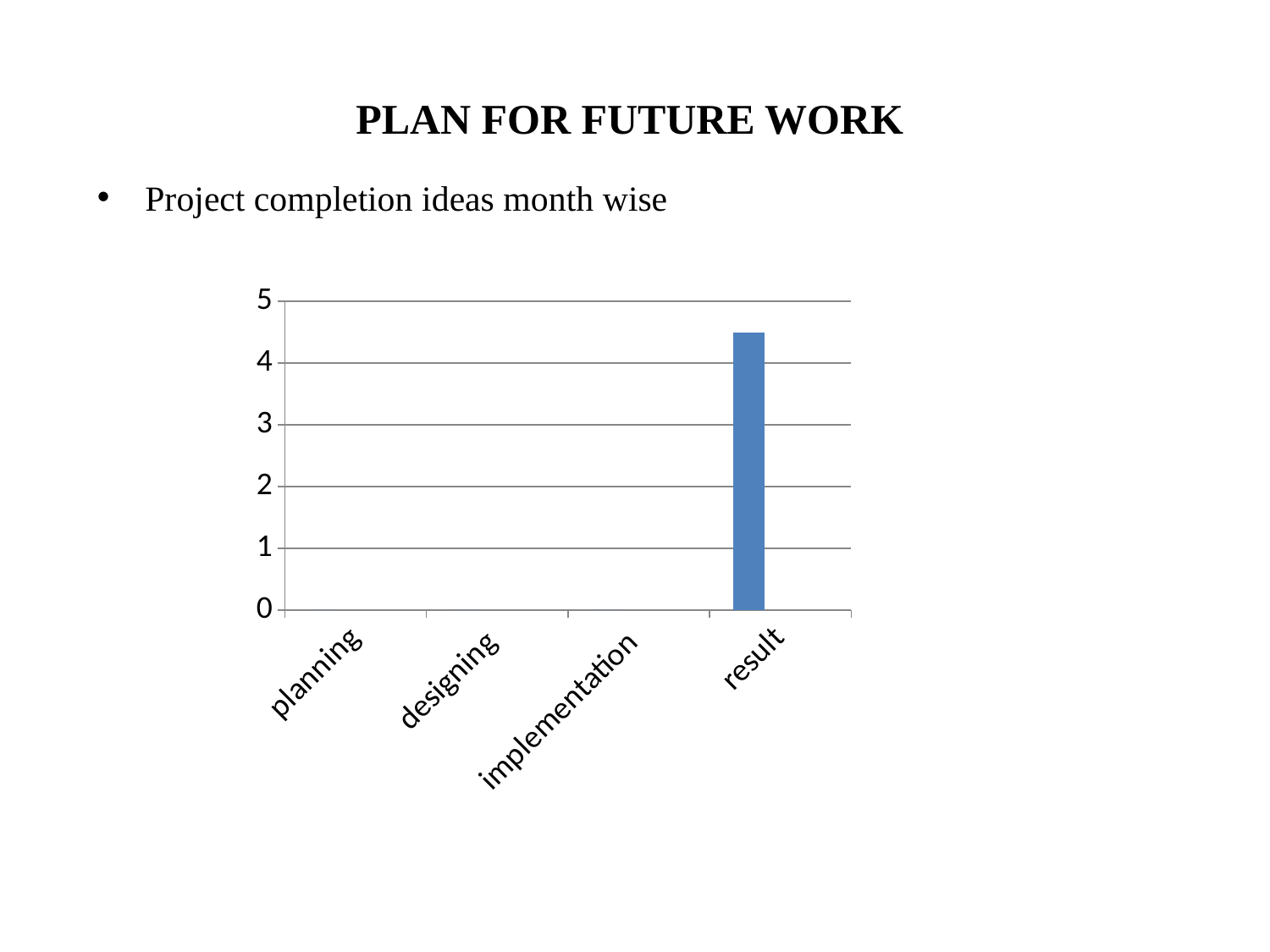

# PLAN FOR FUTURE WORK
Project completion ideas month wise

### Chart

| Category | Series 1 | Column1 | Column2 |
|---|---|---|---|
| planning | 0.0 | None | None |
| designing  | 0.0 | None | None |
| implementation  | 0.0 | None | None |
| result | 4.5 | None | None |